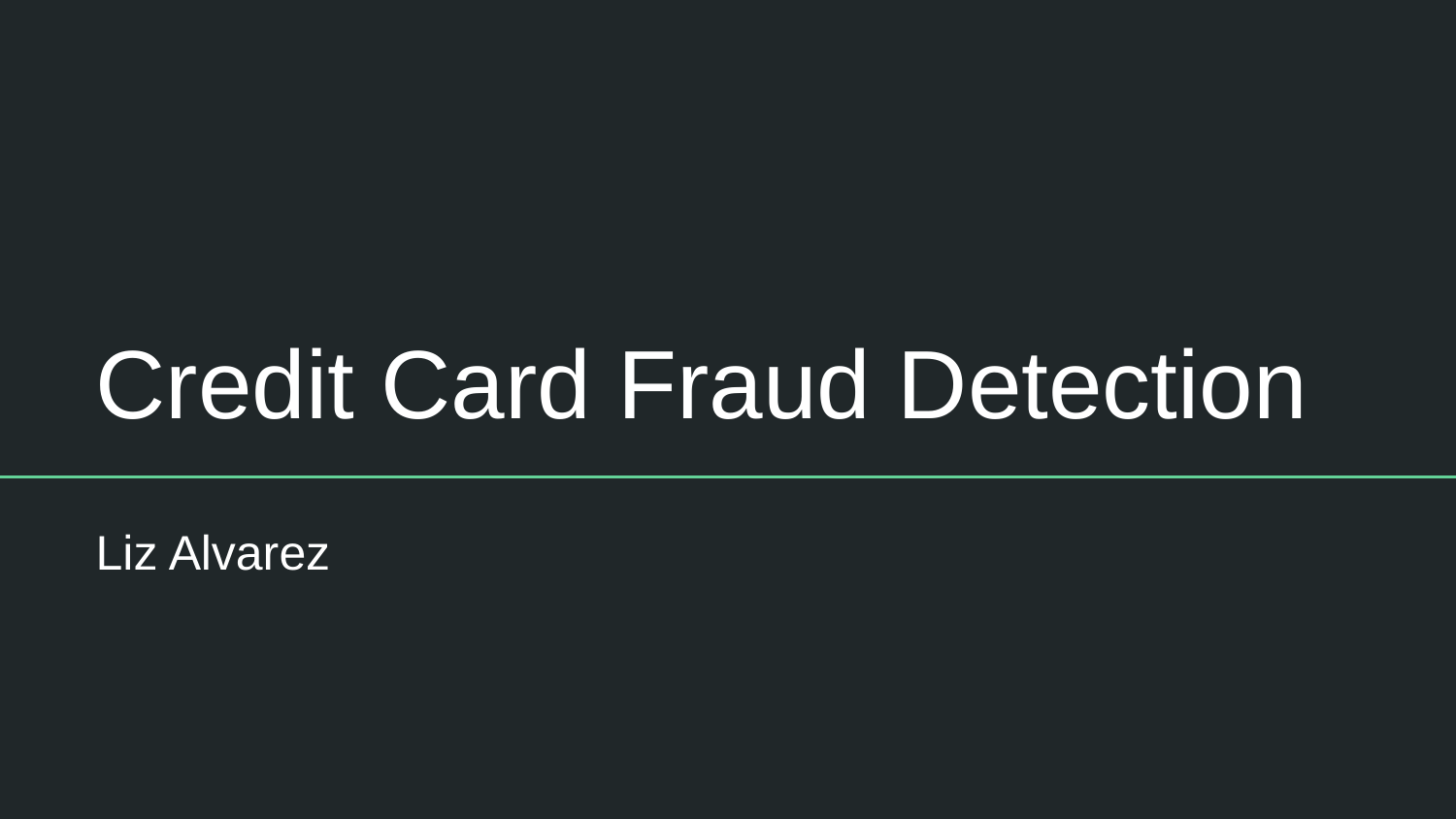

# Credit Card Fraud Detection
Liz Alvarez